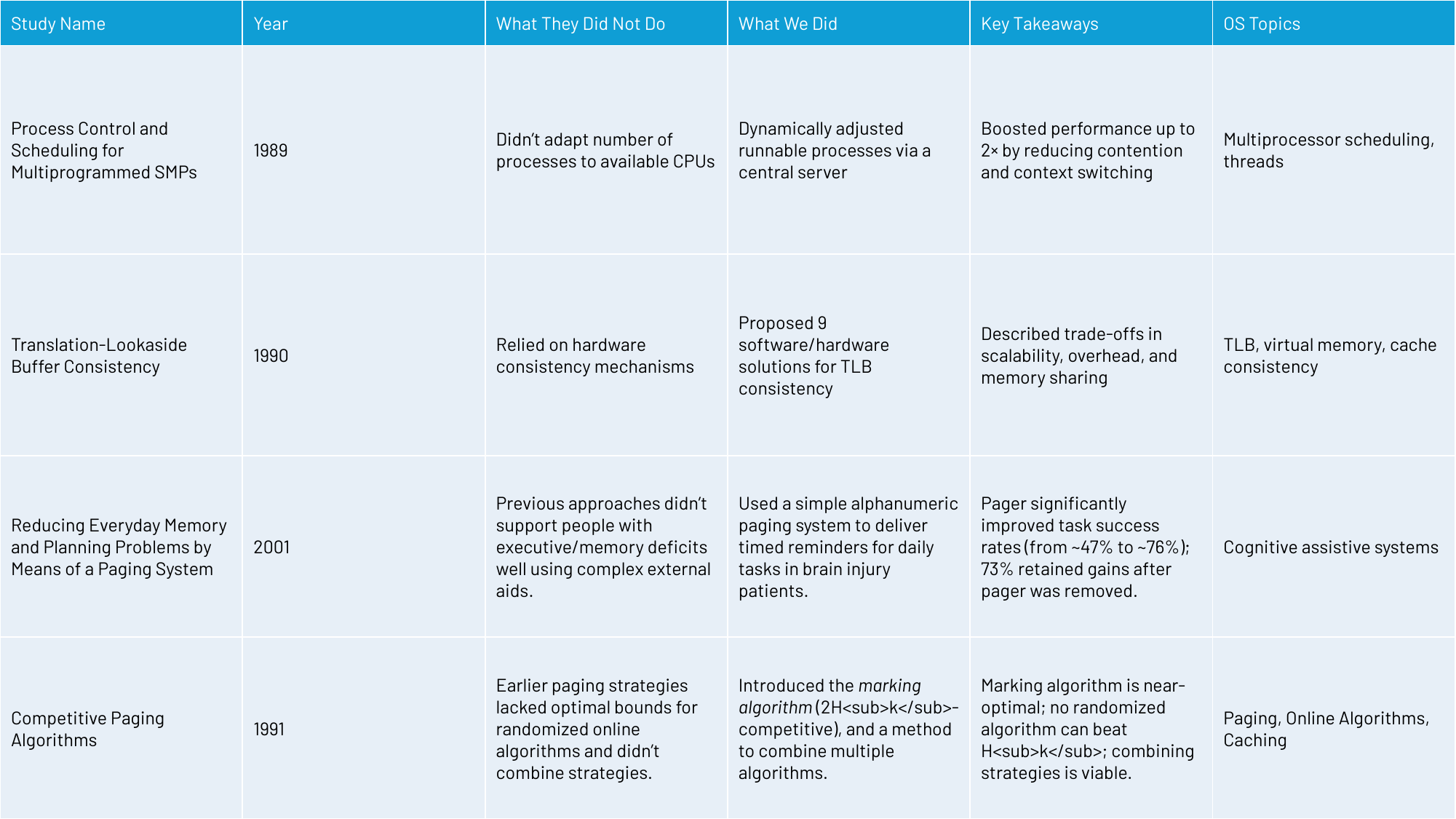

| Study Name | Year | What They Did Not Do | What We Did | Key Takeaways | OS Topics |
| --- | --- | --- | --- | --- | --- |
| Process Control and Scheduling for Multiprogrammed SMPs | 1989 | Didn’t adapt number of processes to available CPUs | Dynamically adjusted runnable processes via a central server | Boosted performance up to 2× by reducing contention and context switching | Multiprocessor scheduling, threads |
| Translation-Lookaside Buffer Consistency | 1990 | Relied on hardware consistency mechanisms | Proposed 9 software/hardware solutions for TLB consistency | Described trade-offs in scalability, overhead, and memory sharing | TLB, virtual memory, cache consistency |
| Reducing Everyday Memory and Planning Problems by Means of a Paging System | 2001 | Previous approaches didn’t support people with executive/memory deficits well using complex external aids. | Used a simple alphanumeric paging system to deliver timed reminders for daily tasks in brain injury patients. | Pager significantly improved task success rates (from ~47% to ~76%); 73% retained gains after pager was removed. | Cognitive assistive systems |
| Competitive Paging Algorithms | 1991 | Earlier paging strategies lacked optimal bounds for randomized online algorithms and didn’t combine strategies. | Introduced the marking algorithm (2H<sub>k</sub>-competitive), and a method to combine multiple algorithms. | Marking algorithm is near-optimal; no randomized algorithm can beat H<sub>k</sub>; combining strategies is viable. | Paging, Online Algorithms, Caching |